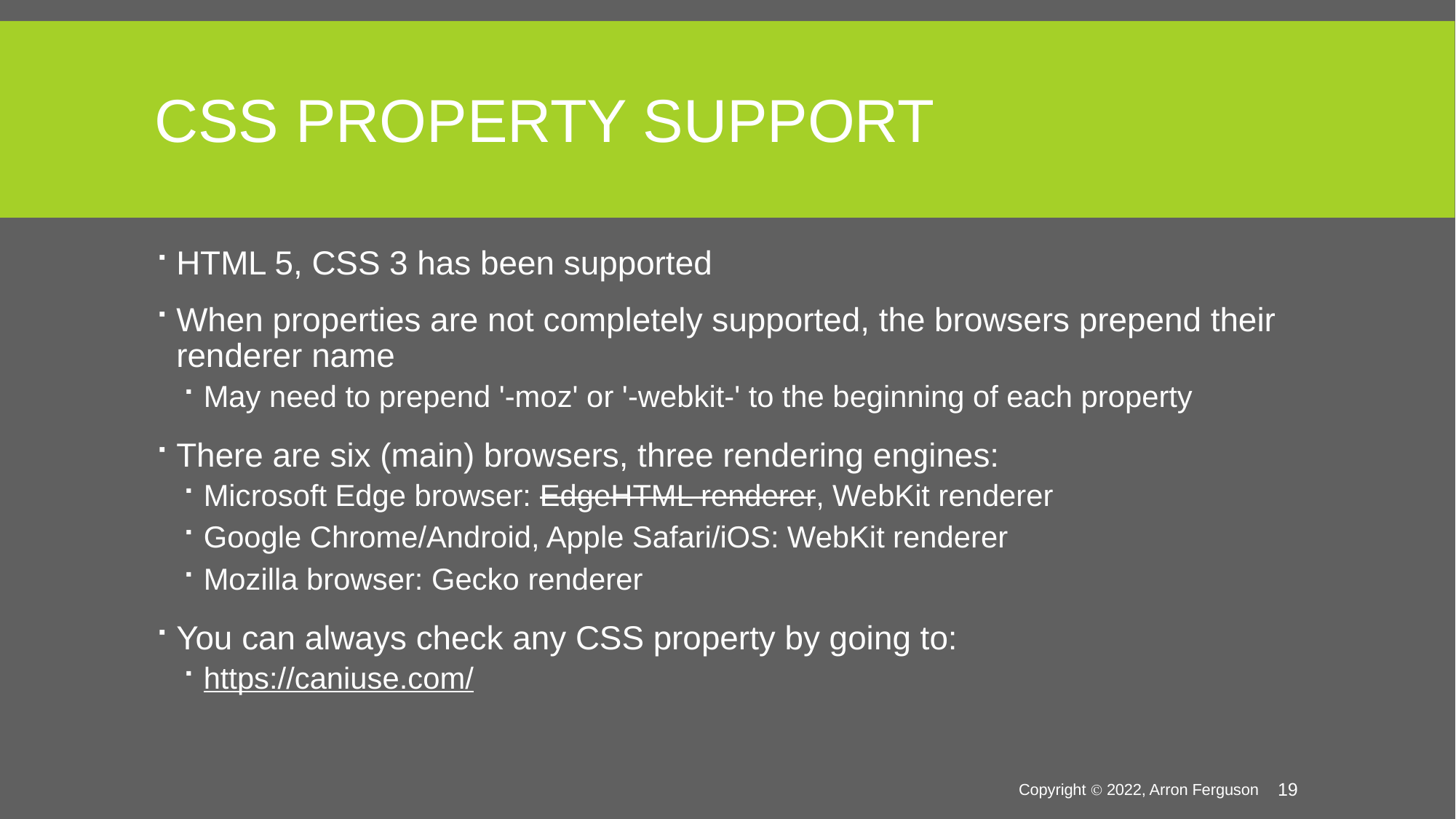

# CSS Property Support
HTML 5, CSS 3 has been supported
When properties are not completely supported, the browsers prepend their renderer name
May need to prepend '-moz' or '-webkit-' to the beginning of each property
There are six (main) browsers, three rendering engines:
Microsoft Edge browser: EdgeHTML renderer, WebKit renderer
Google Chrome/Android, Apple Safari/iOS: WebKit renderer
Mozilla browser: Gecko renderer
You can always check any CSS property by going to:
https://caniuse.com/
Copyright Ⓒ 2022, Arron Ferguson
19